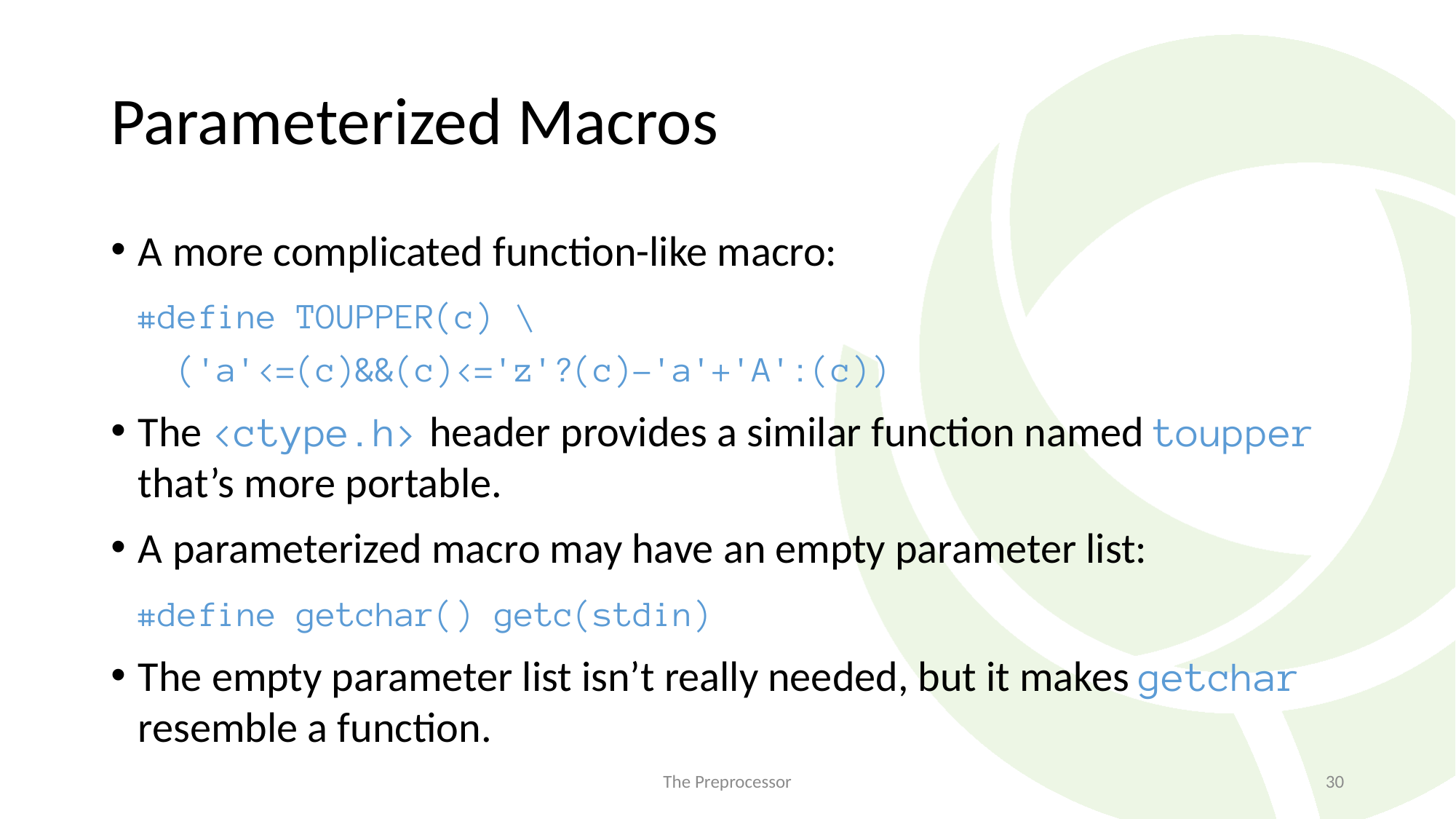

# Parameterized Macros
A more complicated function-like macro:
	#define TOUPPER(c) \
	  ('a'<=(c)&&(c)<='z'?(c)-'a'+'A':(c))
The <ctype.h> header provides a similar function named toupper that’s more portable.
A parameterized macro may have an empty parameter list:
	#define getchar() getc(stdin)
The empty parameter list isn’t really needed, but it makes getchar resemble a function.

The Preprocessor
30